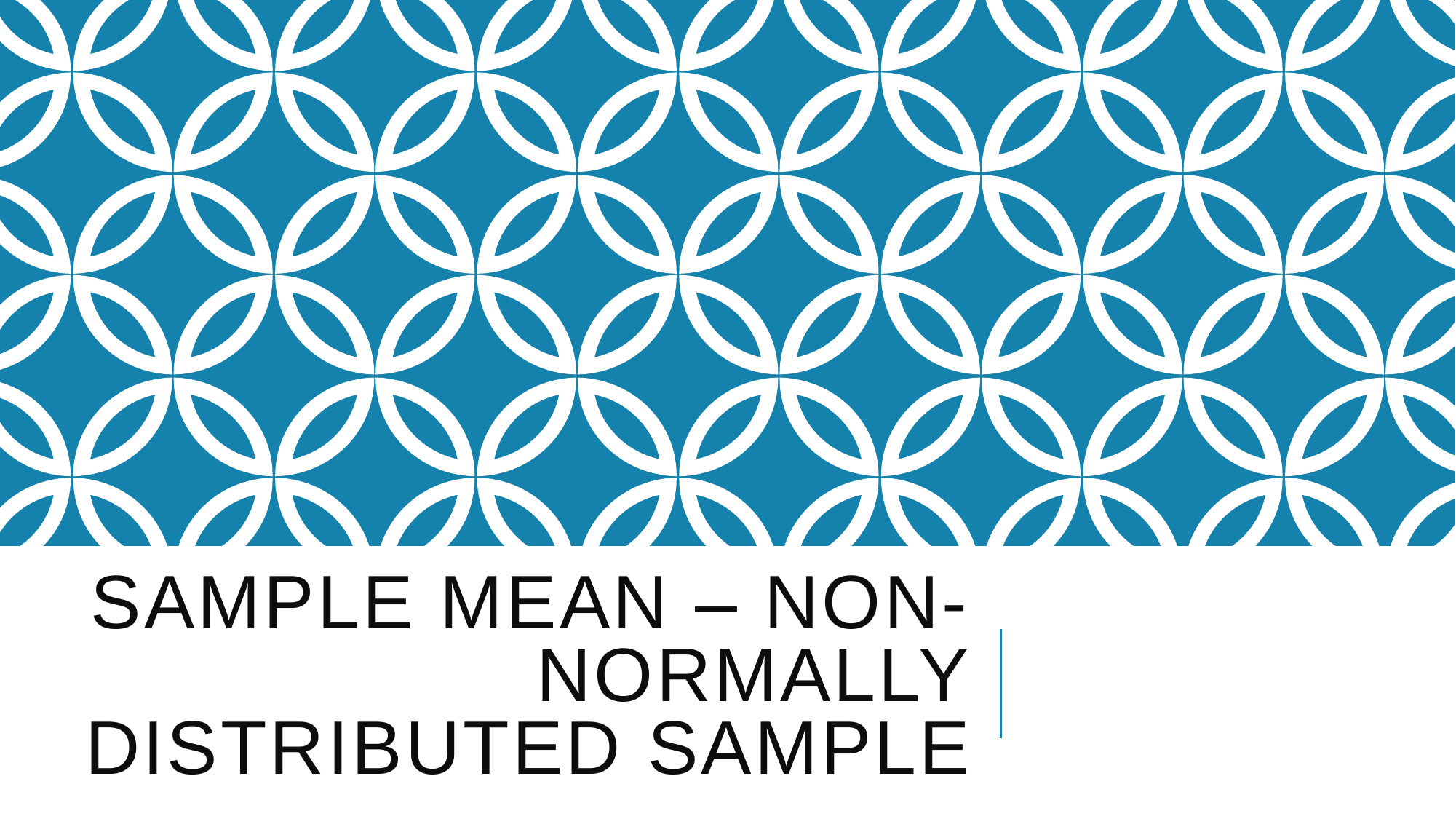

# Sample Mean – Non-Normally Distributed Sample